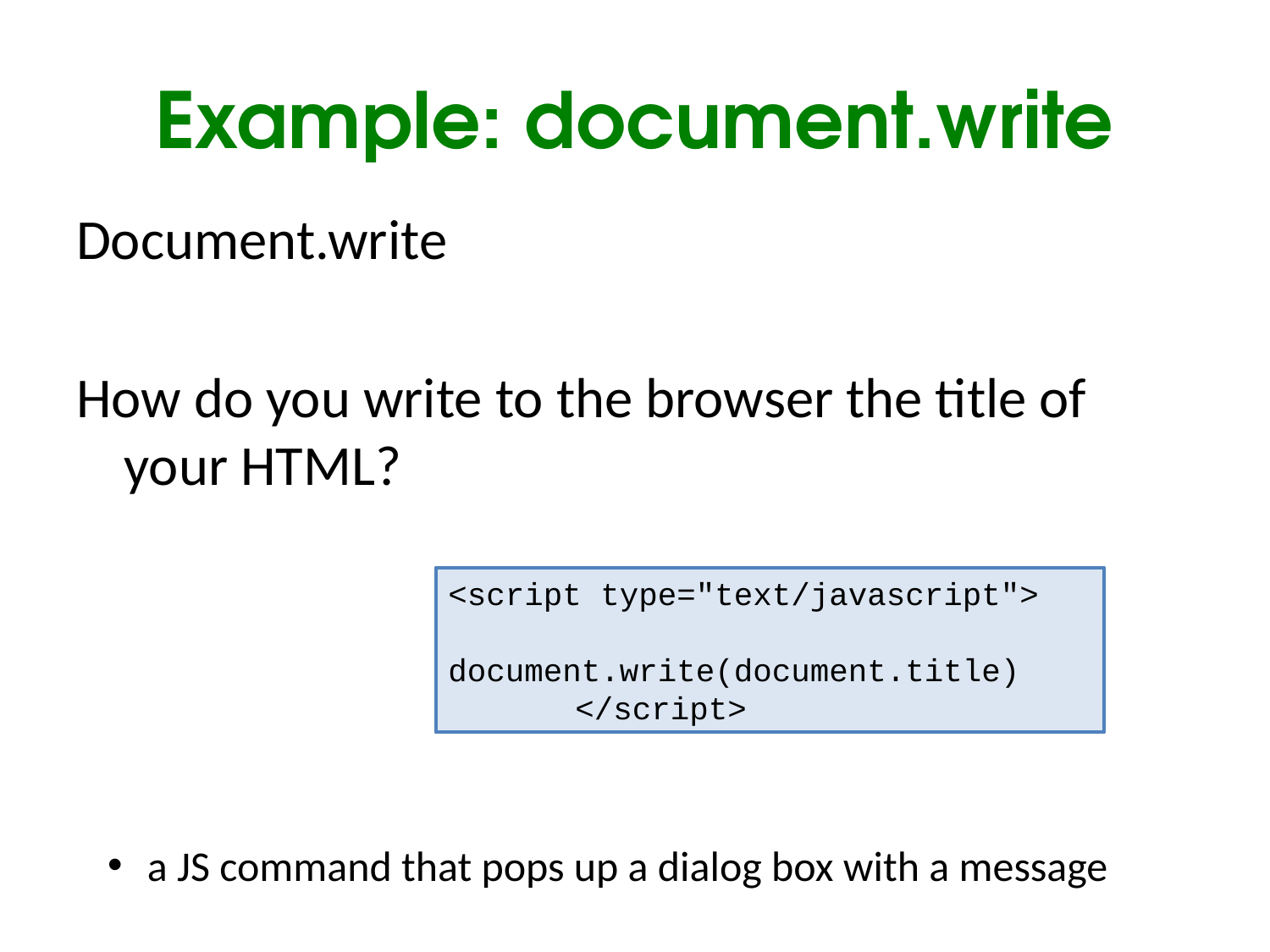

# Example: document.write
Document.write

How do you write to the browser the title of your HTML?

<script type="text/javascript">
	document.write(document.title)
	</script>
a JS command that pops up a dialog box with a message